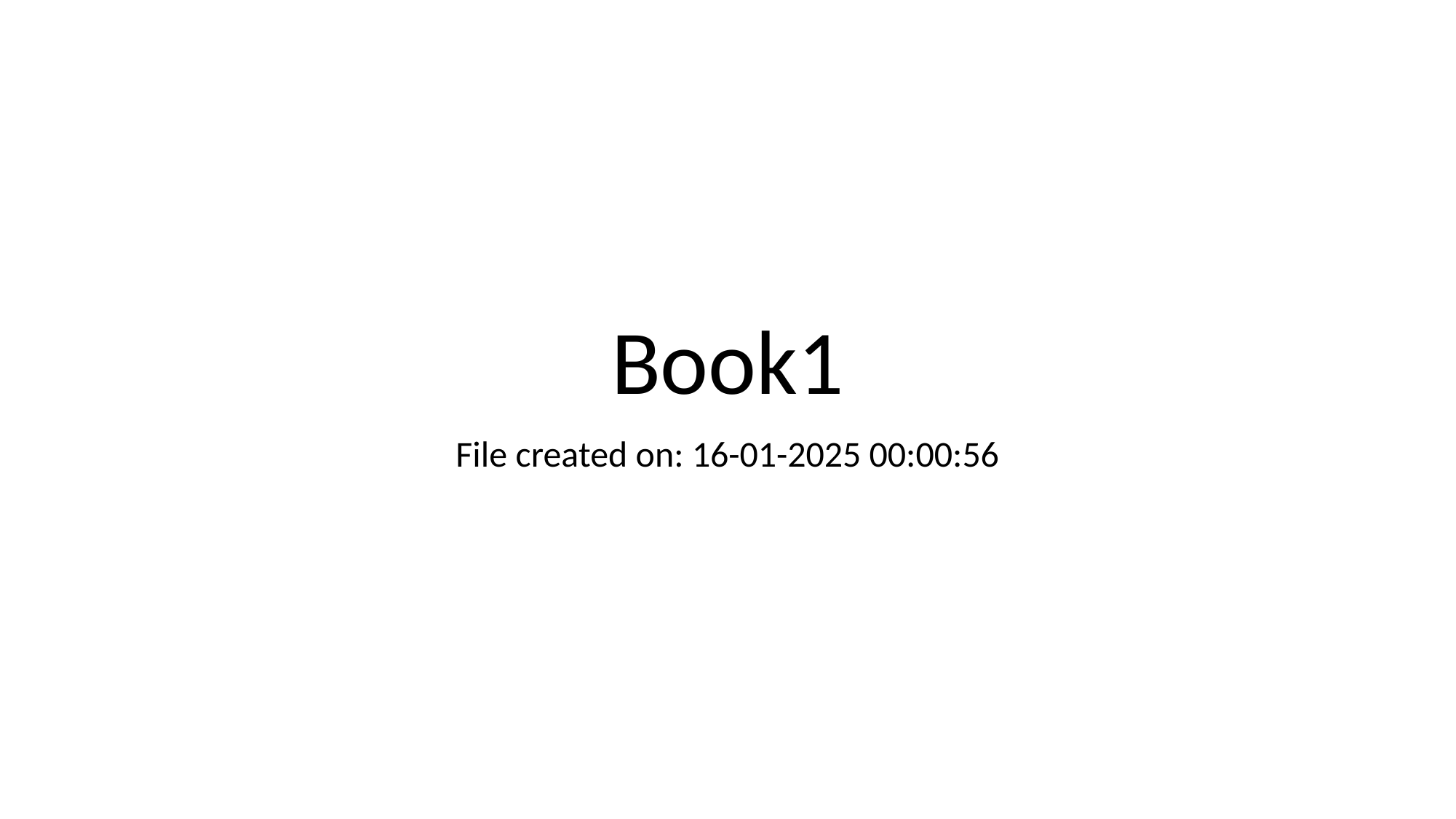

# Book1
File created on: 16-01-2025 00:00:56